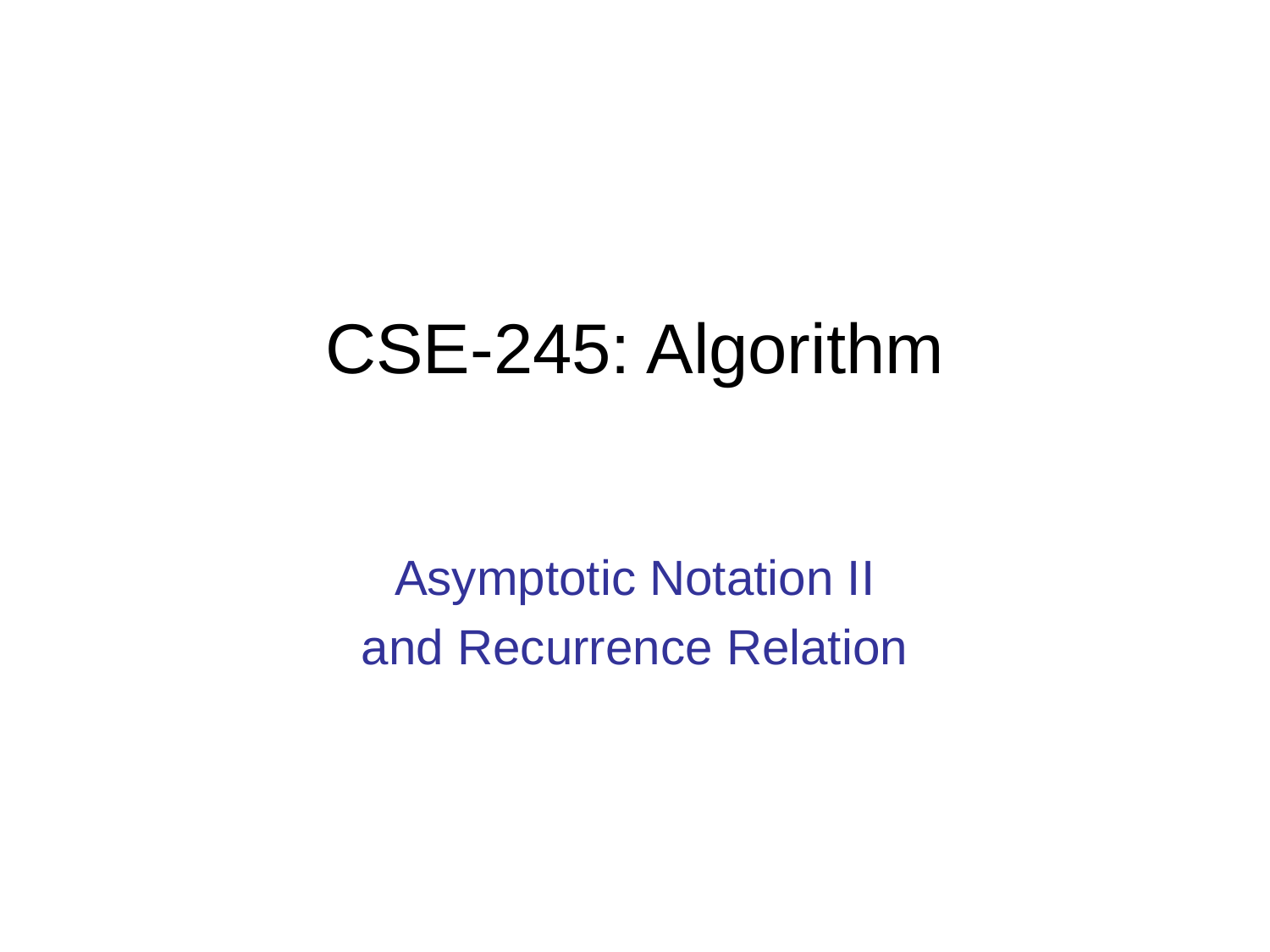

# CSE-245: Algorithm
Asymptotic Notation II
and Recurrence Relation